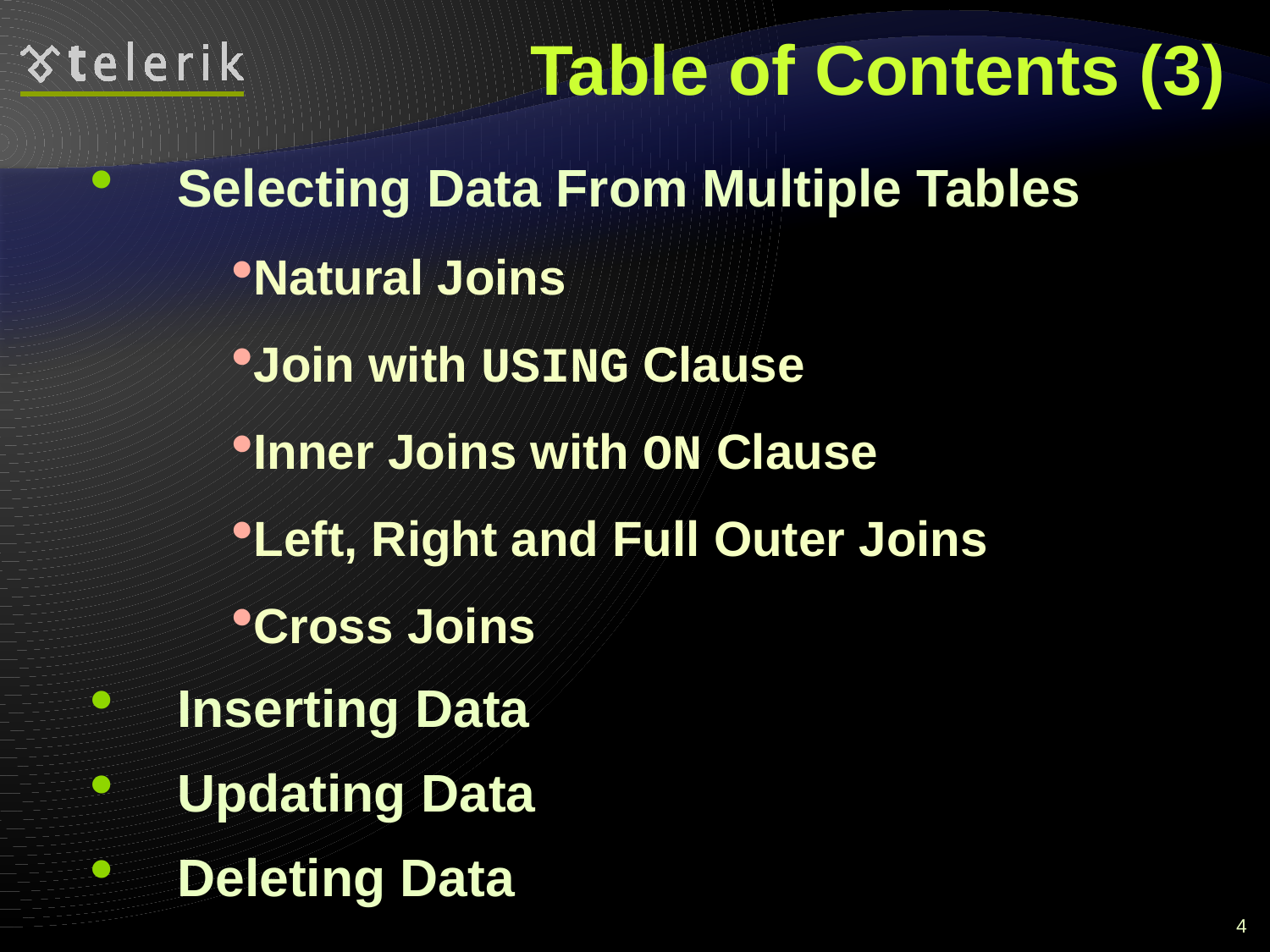

# Table of Contents (3)
Selecting Data From Multiple Tables
Natural Joins
Join with USING Clause
Inner Joins with ON Clause
Left, Right and Full Outer Joins
Cross Joins
Inserting Data
Updating Data
Deleting Data

4